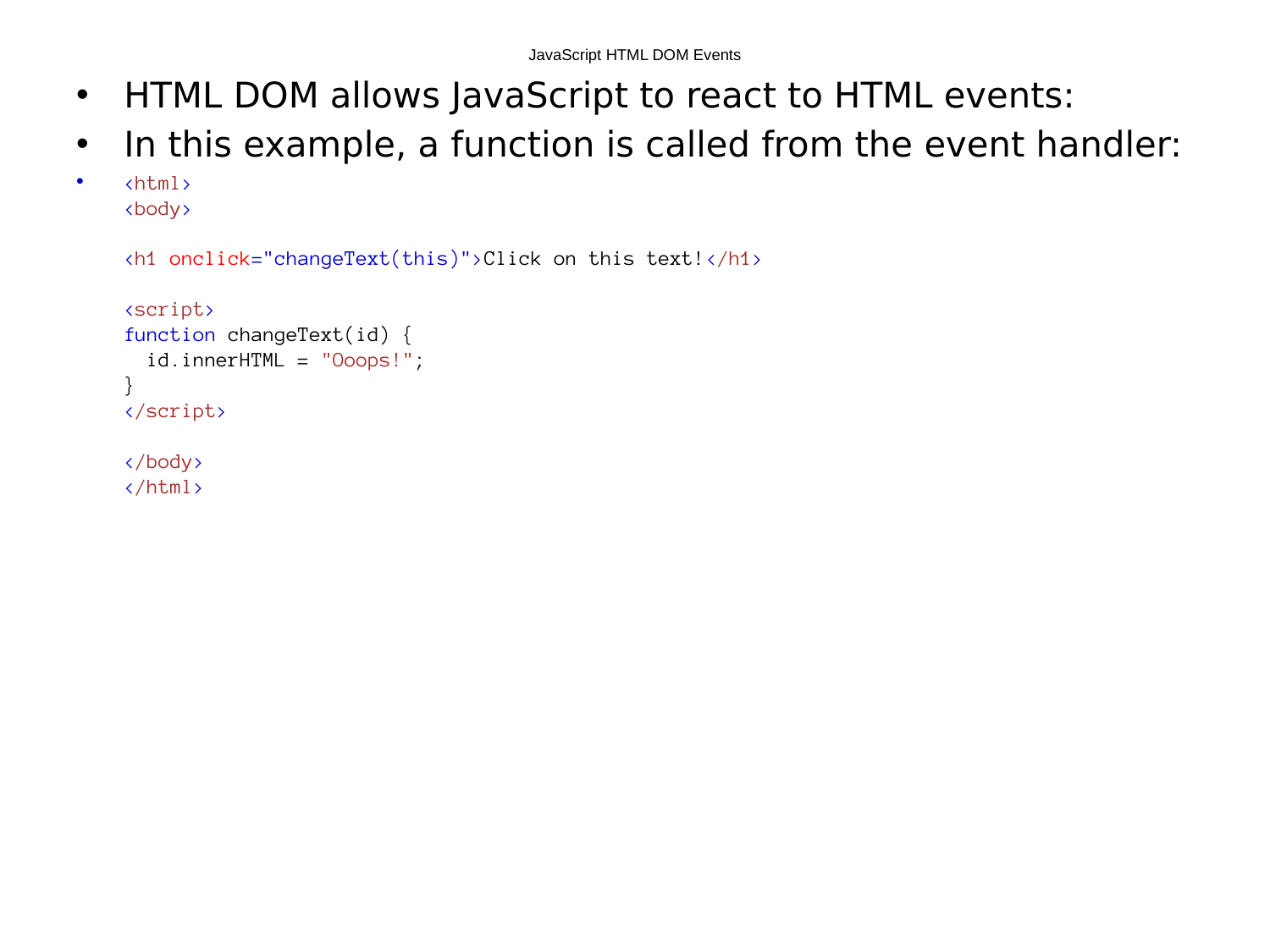

# JavaScript HTML DOM Events
HTML DOM allows JavaScript to react to HTML events:
In this example, a function is called from the event handler:
<html>
<body>
<h1 onclick="changeText(this)">Click on this text!</h1>
<script>
function changeText(id) {
  id.innerHTML = "Ooops!";
}
</script>
</body>
</html>